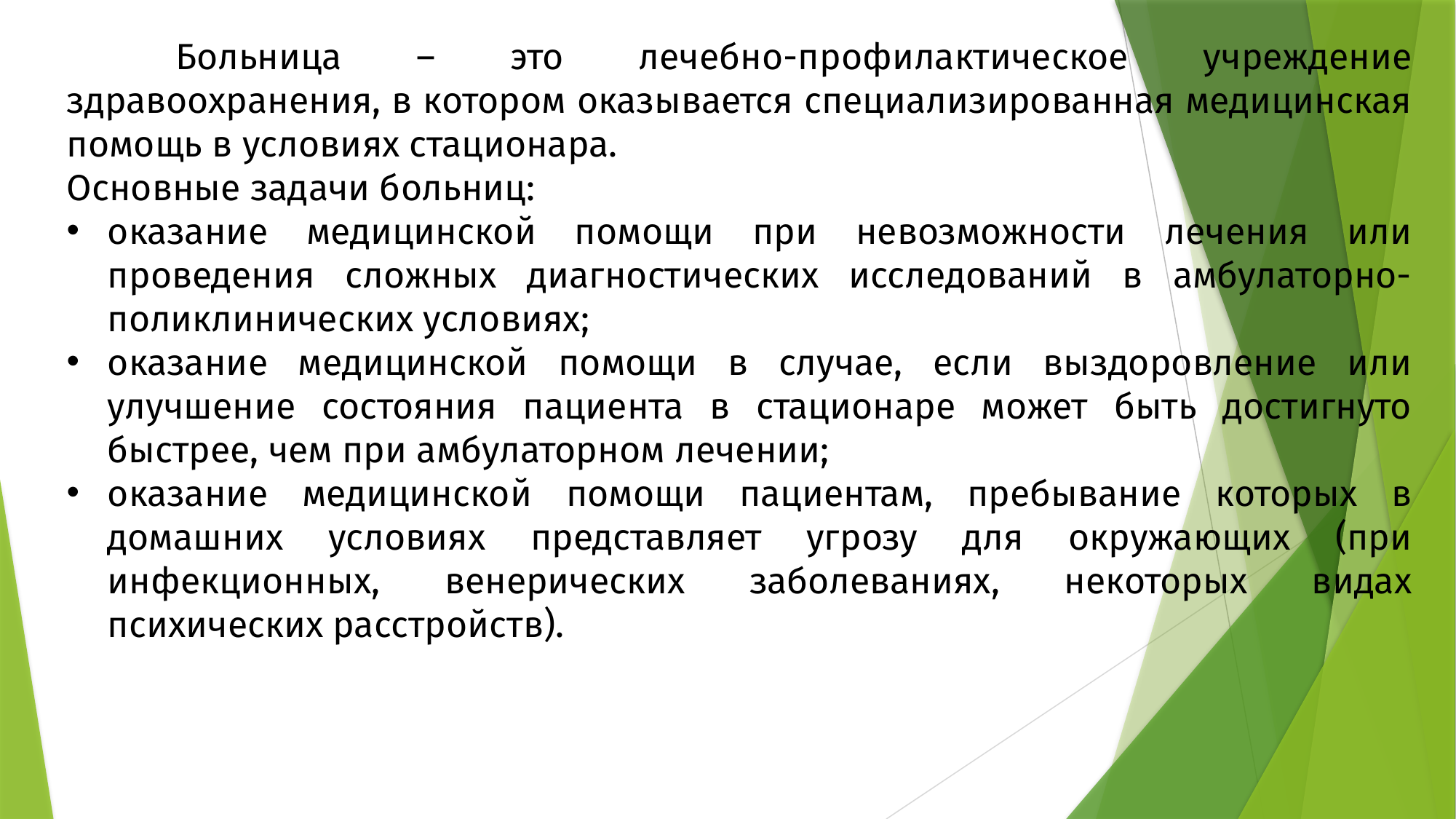

Больница – это лечебно-профилактическое учреждение здравоохранения, в котором оказывается специализированная медицинская помощь в условиях стационара.
Основные задачи больниц:
оказание медицинской помощи при невозможности лечения или проведения сложных диагностических исследований в амбулаторно-поликлинических условиях;
оказание медицинской помощи в случае, если выздоровление или улучшение состояния пациента в стационаре может быть достигнуто быстрее, чем при амбулаторном лечении;
оказание медицинской помощи пациентам, пребывание которых в домашних условиях представляет угрозу для окружающих (при инфекционных, венерических заболеваниях, некоторых видах психических расстройств).